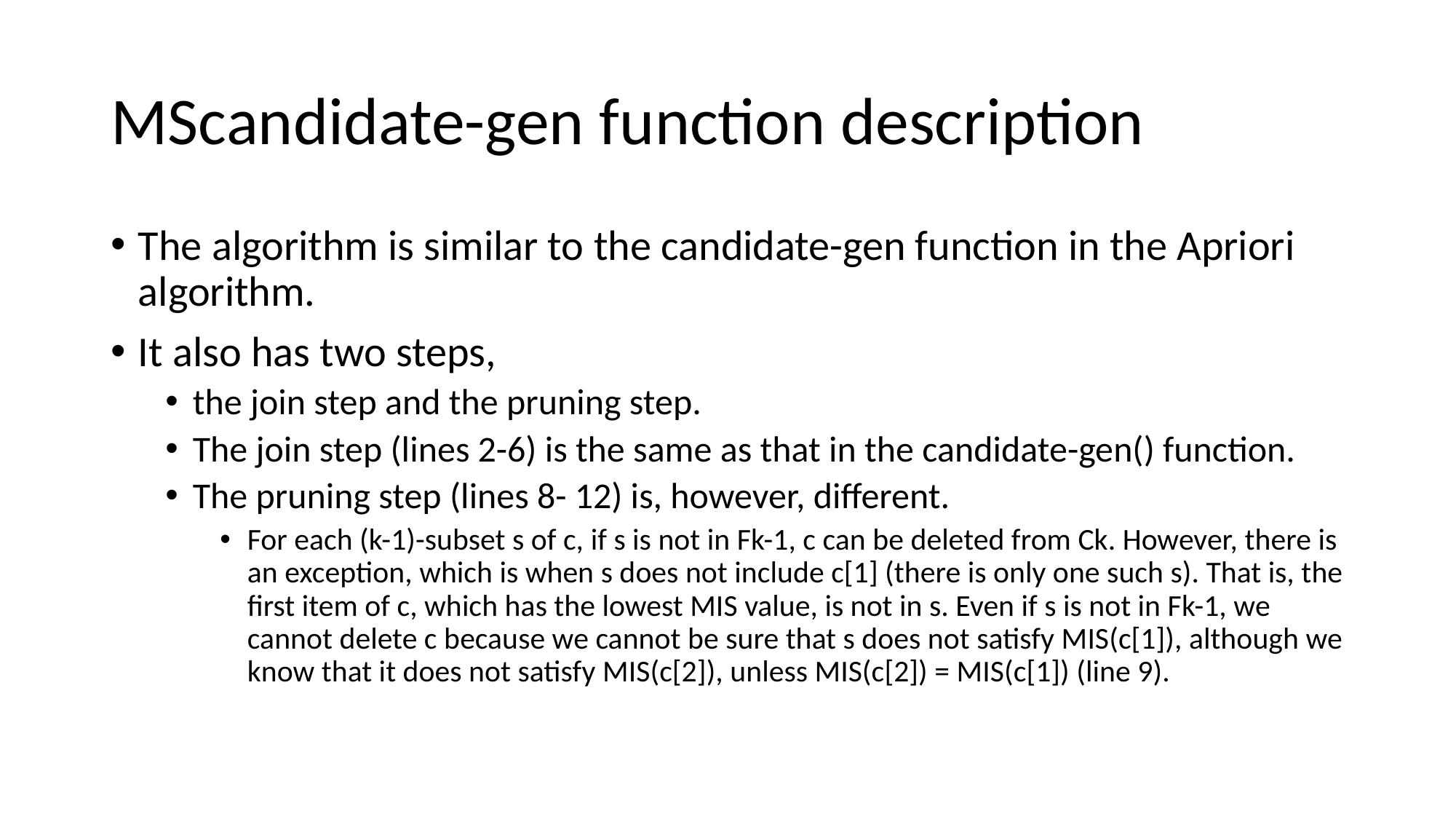

# MScandidate-gen function description
The algorithm is similar to the candidate-gen function in the Apriori algorithm.
It also has two steps,
the join step and the pruning step.
The join step (lines 2-6) is the same as that in the candidate-gen() function.
The pruning step (lines 8- 12) is, however, different.
For each (k-1)-subset s of c, if s is not in Fk-1, c can be deleted from Ck. However, there is an exception, which is when s does not include c[1] (there is only one such s). That is, the first item of c, which has the lowest MIS value, is not in s. Even if s is not in Fk-1, we cannot delete c because we cannot be sure that s does not satisfy MIS(c[1]), although we know that it does not satisfy MIS(c[2]), unless MIS(c[2]) = MIS(c[1]) (line 9).